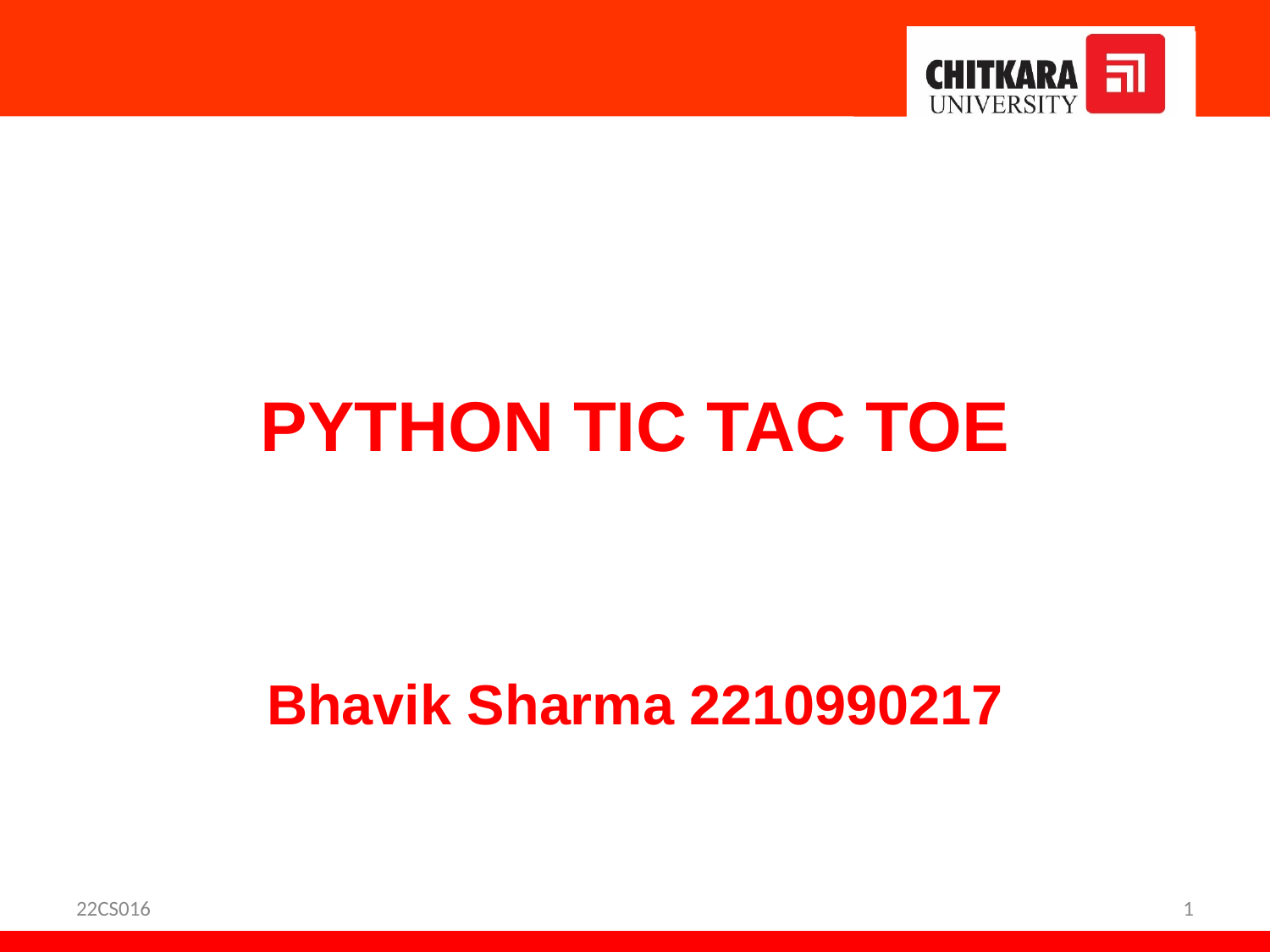

PYTHON TIC TAC TOE

Bhavik Sharma 2210990217

22CS016
1